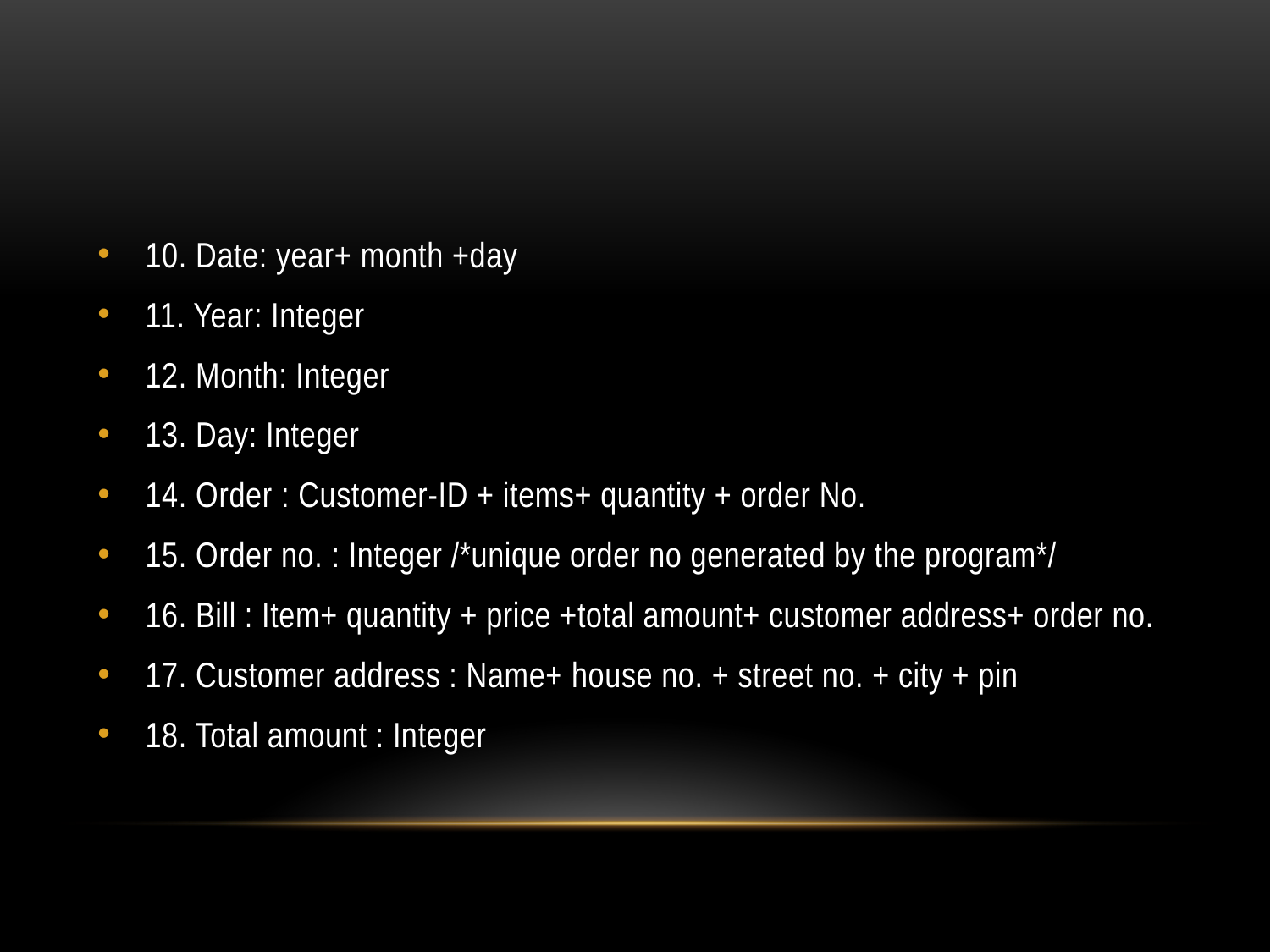

#
10. Date: year+ month +day
11. Year: Integer
12. Month: Integer
13. Day: Integer
14. Order : Customer-ID + items+ quantity + order No.
15. Order no. : Integer /*unique order no generated by the program*/
16. Bill : Item+ quantity + price +total amount+ customer address+ order no.
17. Customer address : Name+ house no. + street no. + city + pin
18. Total amount : Integer